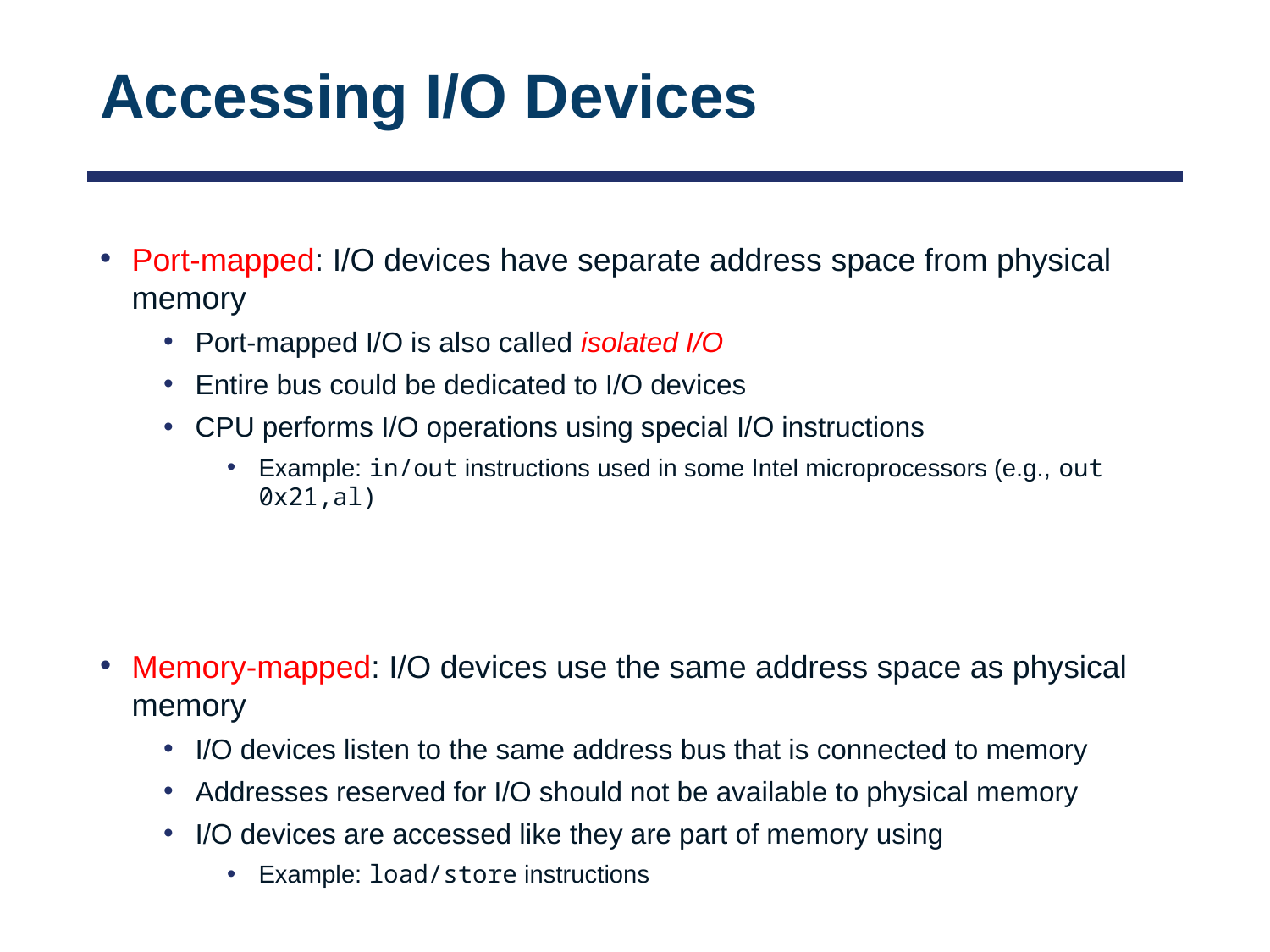

# Accessing I/O Devices
Port-mapped: I/O devices have separate address space from physical memory
Port-mapped I/O is also called isolated I/O
Entire bus could be dedicated to I/O devices
CPU performs I/O operations using special I/O instructions
Example: in/out instructions used in some Intel microprocessors (e.g., out 0x21,al)

Memory-mapped: I/O devices use the same address space as physical memory
I/O devices listen to the same address bus that is connected to memory
Addresses reserved for I/O should not be available to physical memory
I/O devices are accessed like they are part of memory using
Example: load/store instructions